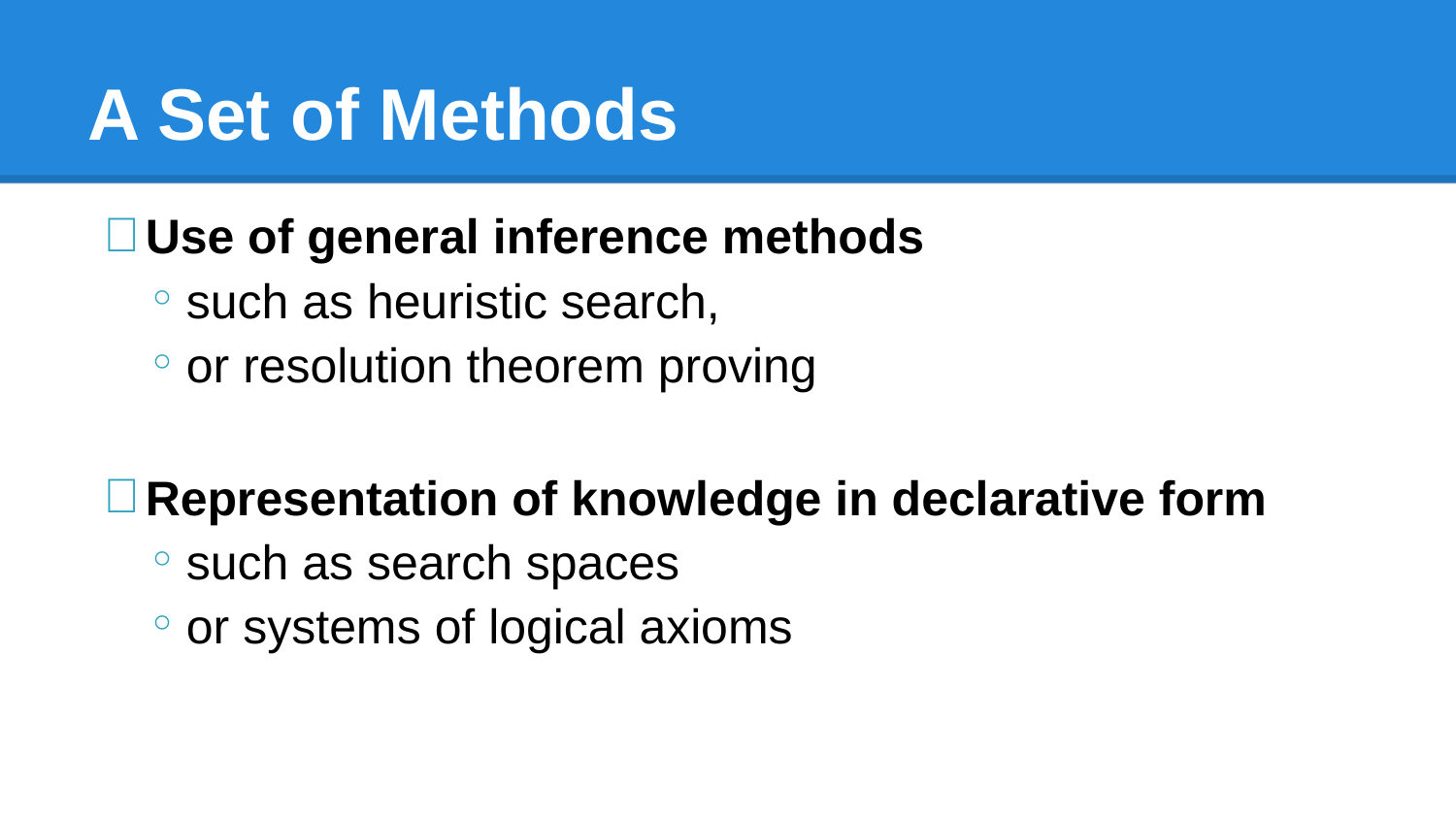

# A Set of Methods
Use of general inference methods
such as heuristic search,
or resolution theorem proving

Representation of knowledge in declarative form
such as search spaces
or systems of logical axioms